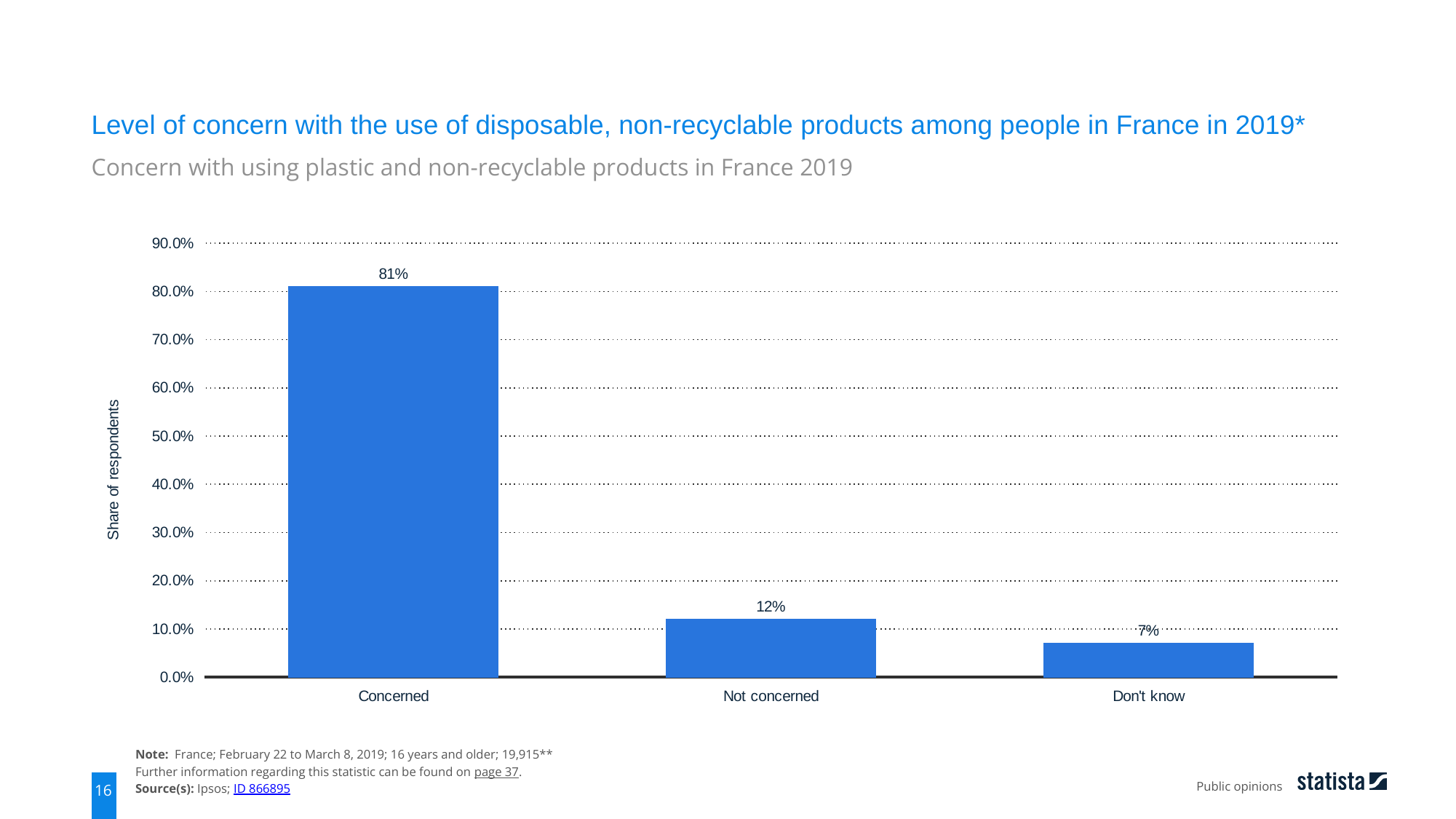

Level of concern with the use of disposable, non-recyclable products among people in France in 2019*
Concern with using plastic and non-recyclable products in France 2019

### Chart

| Category | data |
|---|---|
| Concerned | 0.81 |
| Not concerned | 0.12 |
| Don't know | 0.07 |
Note:  France; February 22 to March 8, 2019; 16 years and older; 19,915**
Further information regarding this statistic can be found on page 37.
Source(s): Ipsos; ID 866895
Public opinions

16